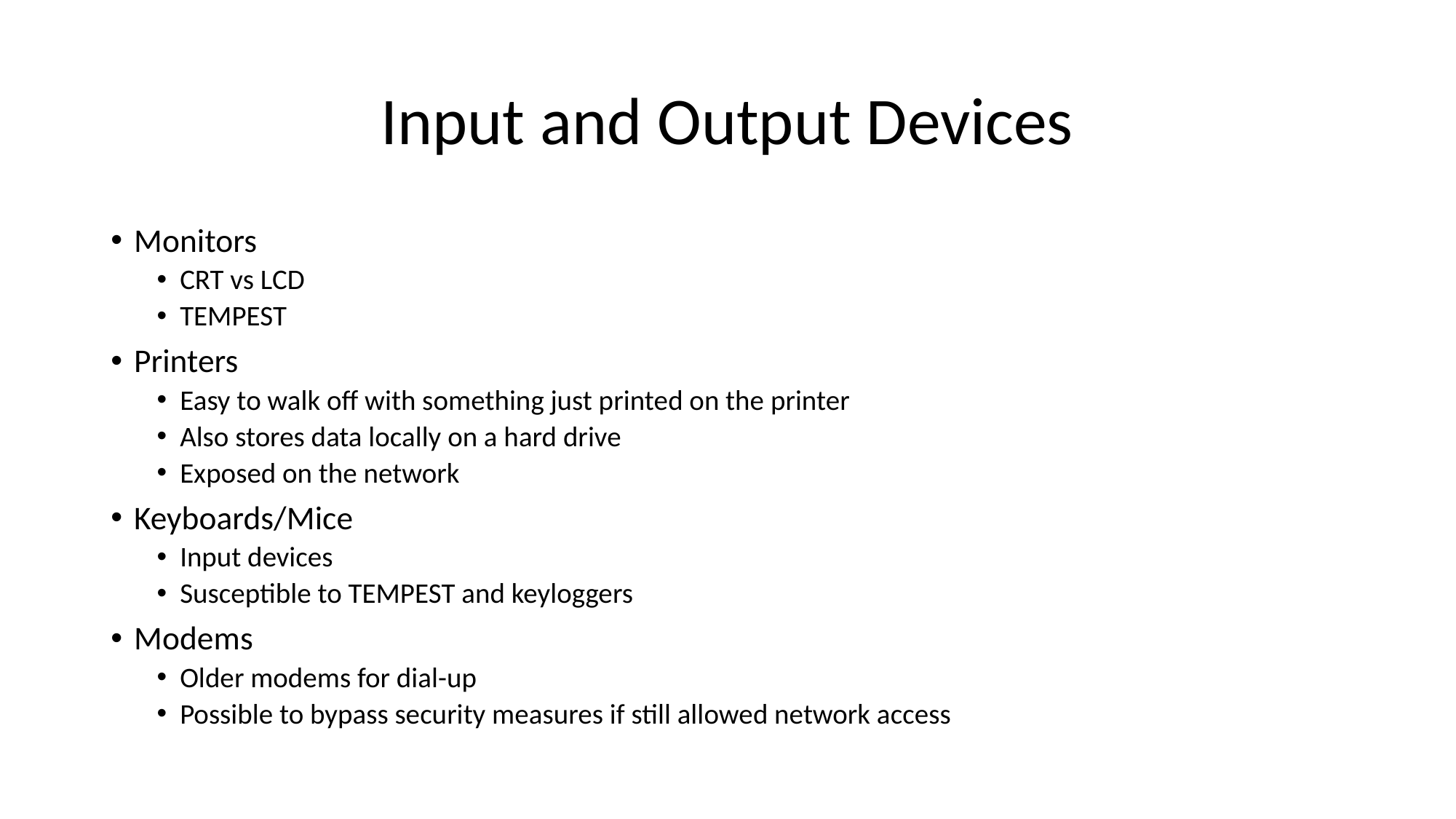

# Input and Output Devices
Monitors
CRT vs LCD
TEMPEST
Printers
Easy to walk off with something just printed on the printer
Also stores data locally on a hard drive
Exposed on the network
Keyboards/Mice
Input devices
Susceptible to TEMPEST and keyloggers
Modems
Older modems for dial-up
Possible to bypass security measures if still allowed network access